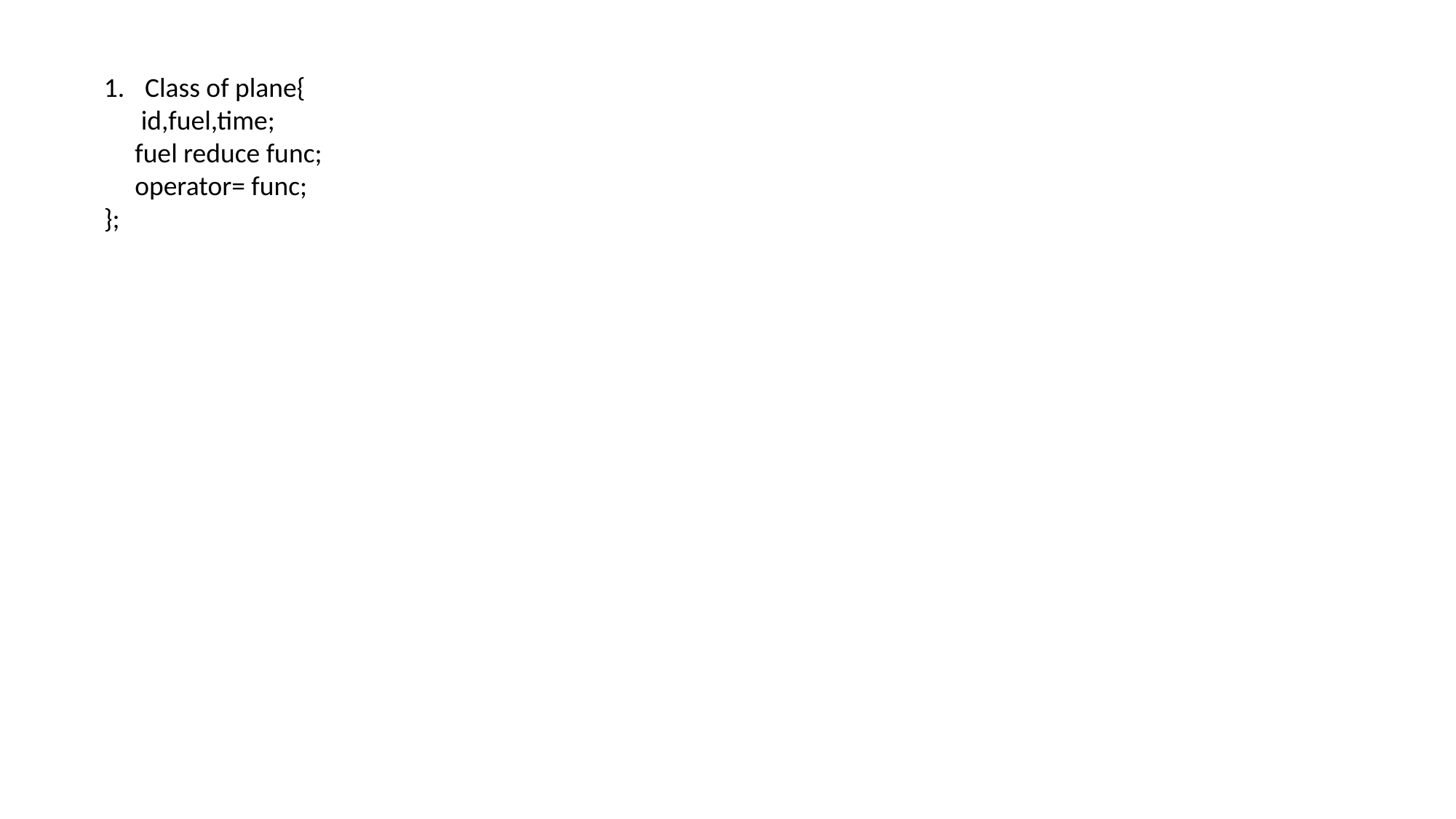

Class of plane{
      id,fuel,time;
     fuel reduce func;
     operator= func;
};